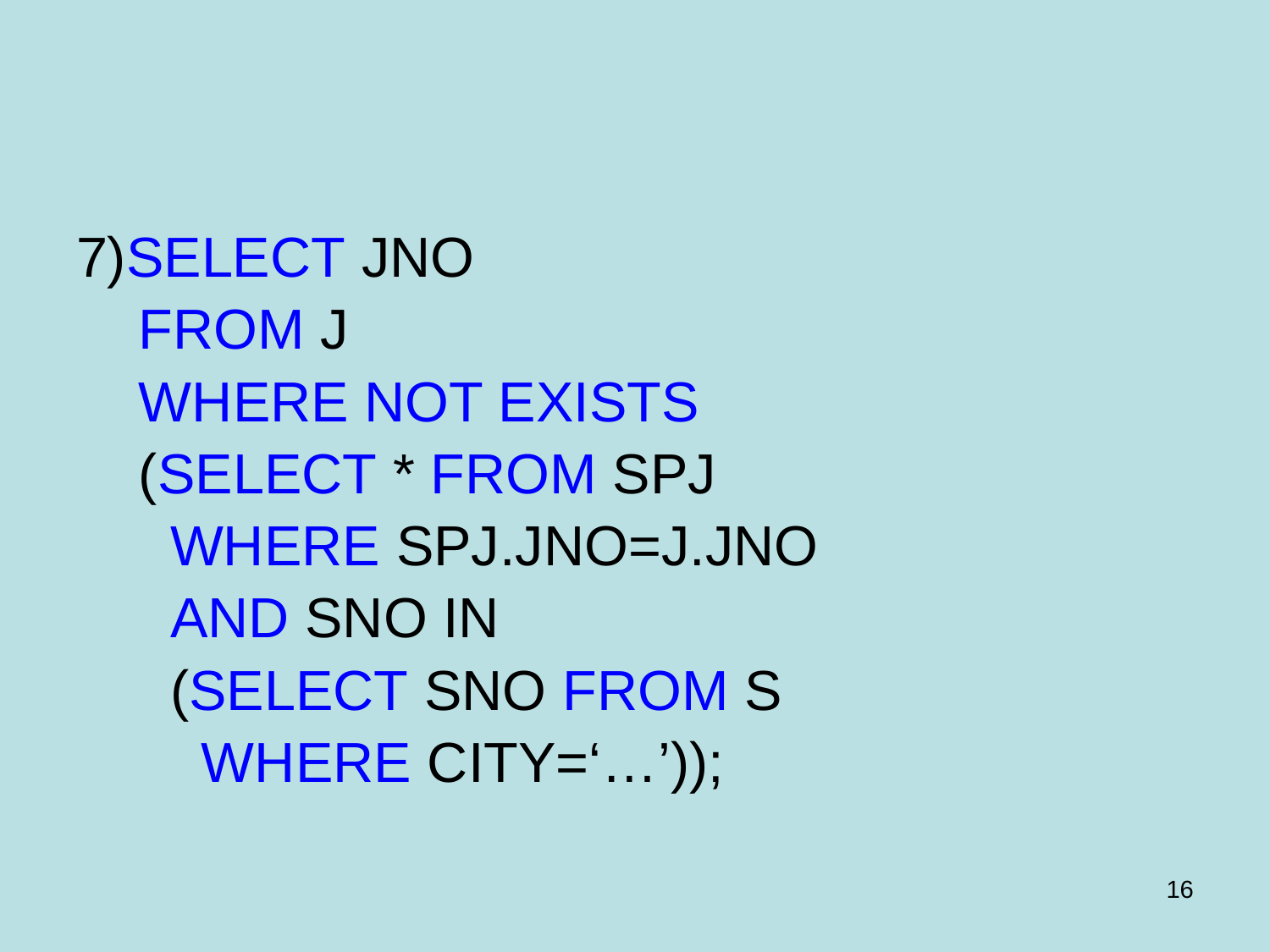

#
7)SELECT JNO
    FROM J
    WHERE NOT EXISTS
    (SELECT * FROM SPJ
      WHERE SPJ.JNO=J.JNO
      AND SNO IN
      (SELECT SNO FROM S
        WHERE CITY=‘…’));
16